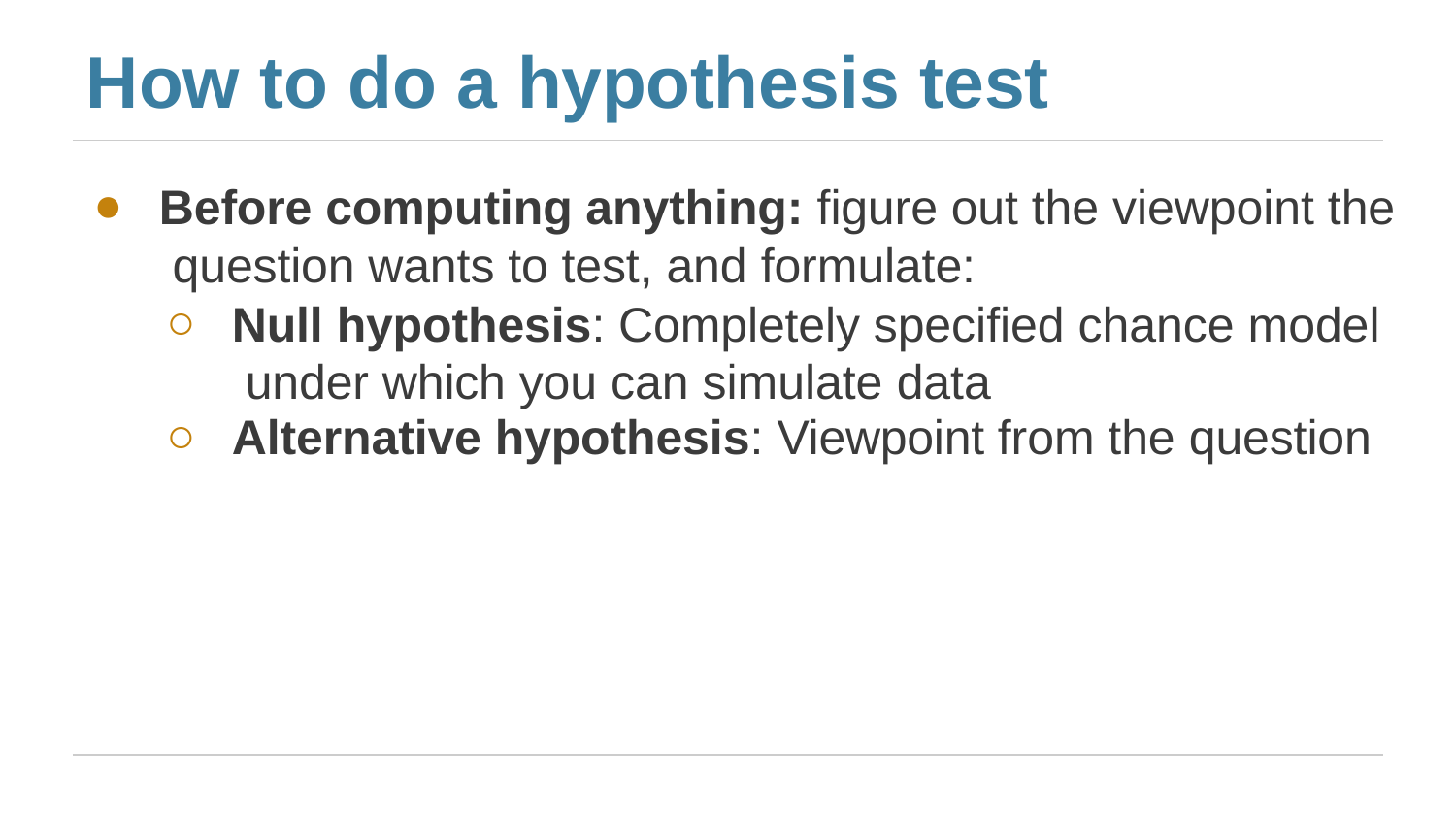

# How to do a hypothesis test
Before computing anything: figure out the viewpoint the  question wants to test, and formulate:
Null hypothesis: Completely specified chance model  under which you can simulate data
Alternative hypothesis: Viewpoint from the question